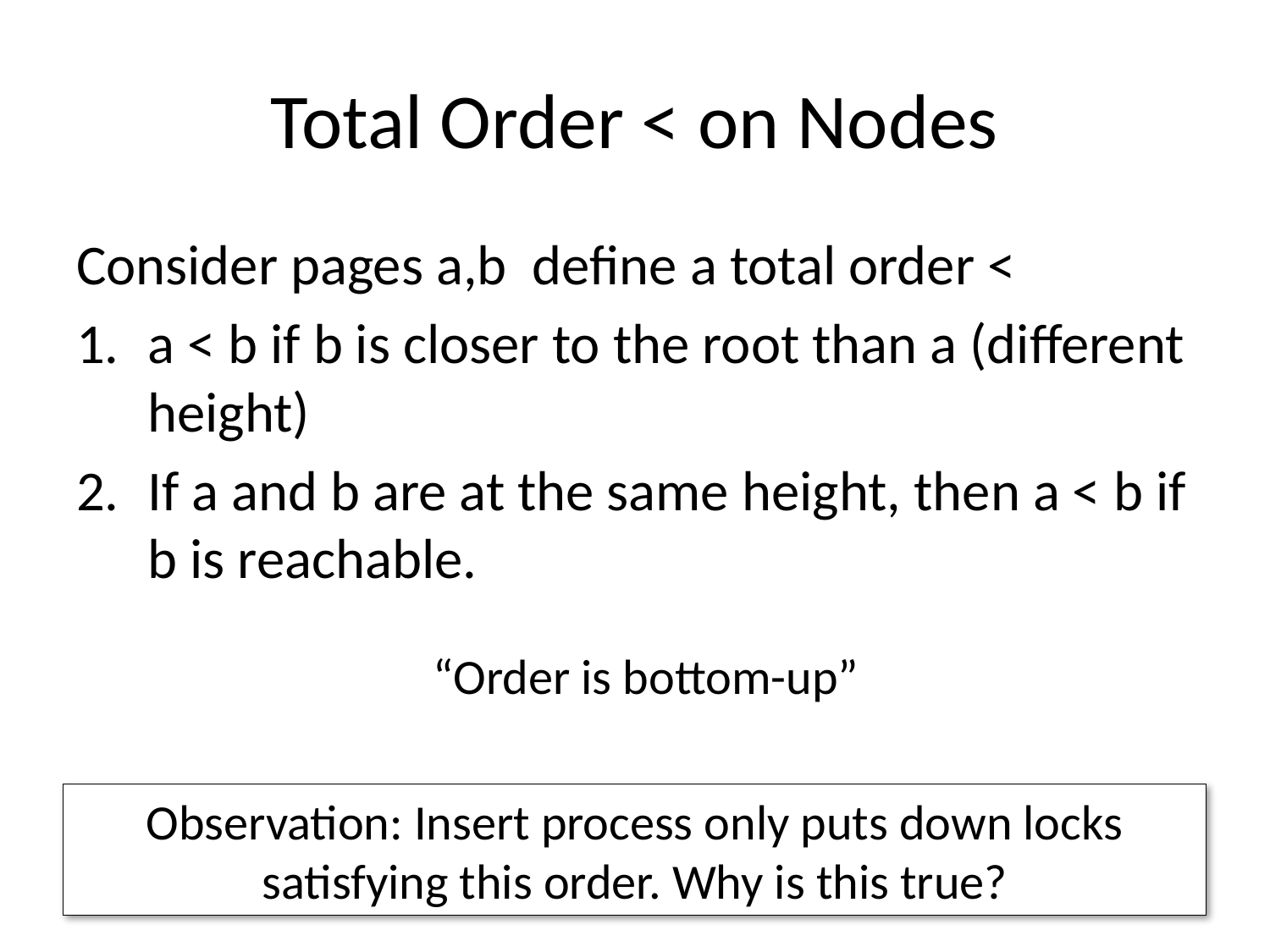

# Total Order < on Nodes
Consider pages a,b  define a total order <
a < b if b is closer to the root than a (different height)
If a and b are at the same height, then a < b if b is reachable.
“Order is bottom-up”
Observation: Insert process only puts down locks satisfying this order. Why is this true?